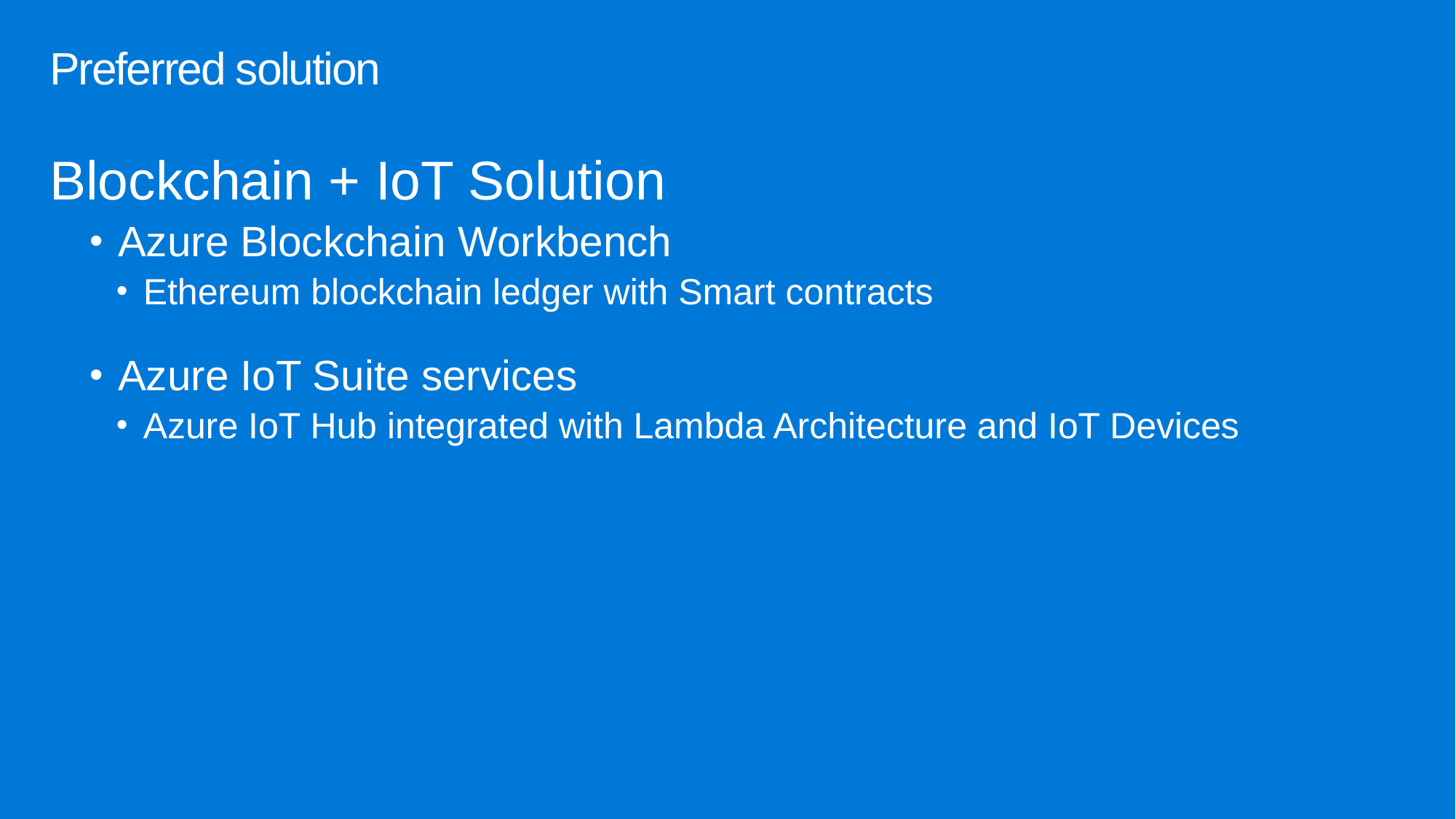

# Preferred solution
Blockchain + IoT Solution
Azure Blockchain Workbench
Ethereum blockchain ledger with Smart contracts
Azure IoT Suite services
Azure IoT Hub integrated with Lambda Architecture and IoT Devices